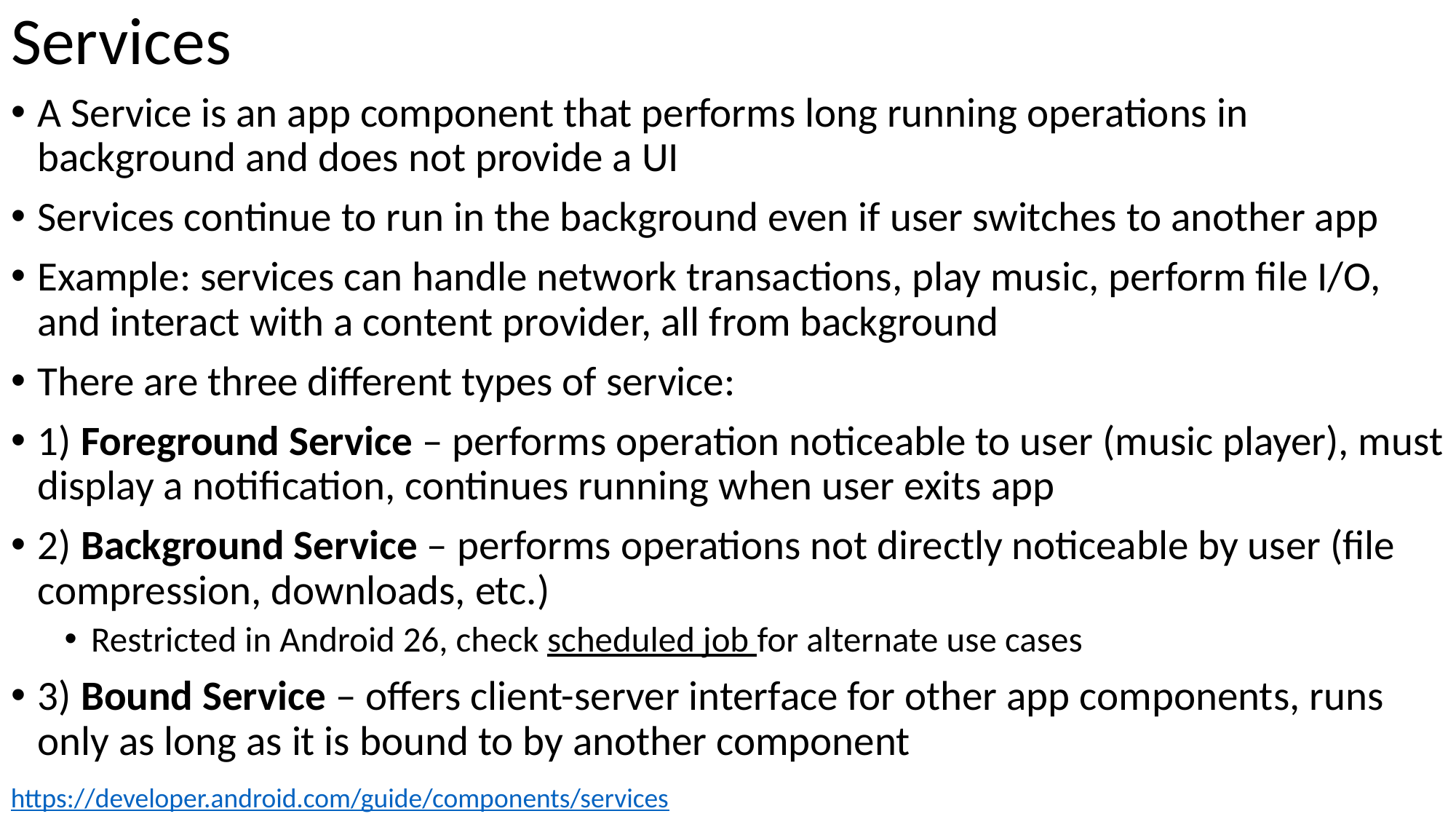

# Services
A Service is an app component that performs long running operations in background and does not provide a UI
Services continue to run in the background even if user switches to another app
Example: services can handle network transactions, play music, perform file I/O, and interact with a content provider, all from background
There are three different types of service:
1) Foreground Service – performs operation noticeable to user (music player), must display a notification, continues running when user exits app
2) Background Service – performs operations not directly noticeable by user (file compression, downloads, etc.)
Restricted in Android 26, check scheduled job for alternate use cases
3) Bound Service – offers client-server interface for other app components, runs only as long as it is bound to by another component

https://developer.android.com/guide/components/services